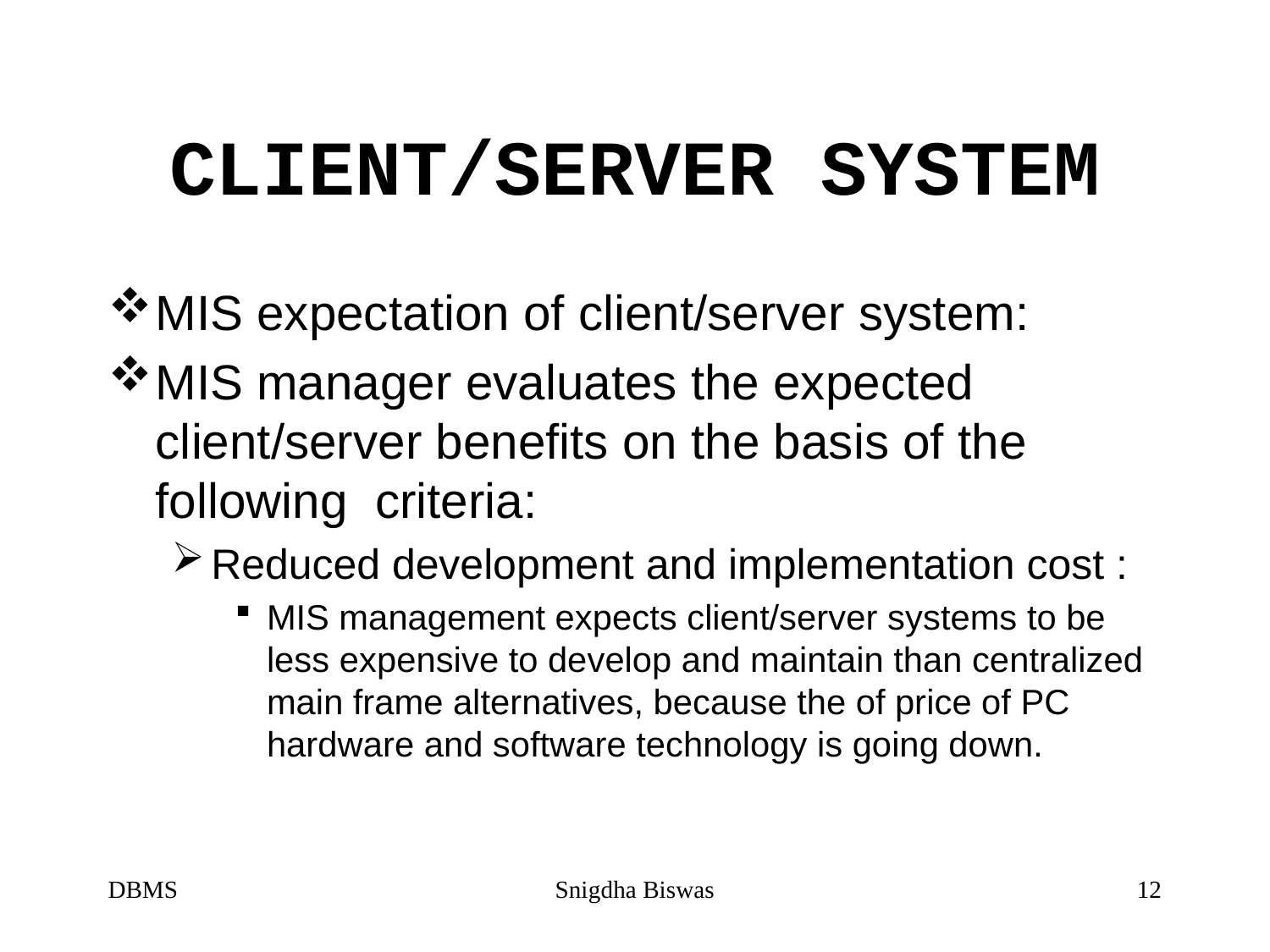

# CLIENT/SERVER SYSTEM
MIS expectation of client/server system:
MIS manager evaluates the expected client/server benefits on the basis of the following  criteria:
Reduced development and implementation cost :
MIS management expects client/server systems to be less expensive to develop and maintain than centralized main frame alternatives, because the of price of PC hardware and software technology is going down.
DBMS
Snigdha Biswas
12